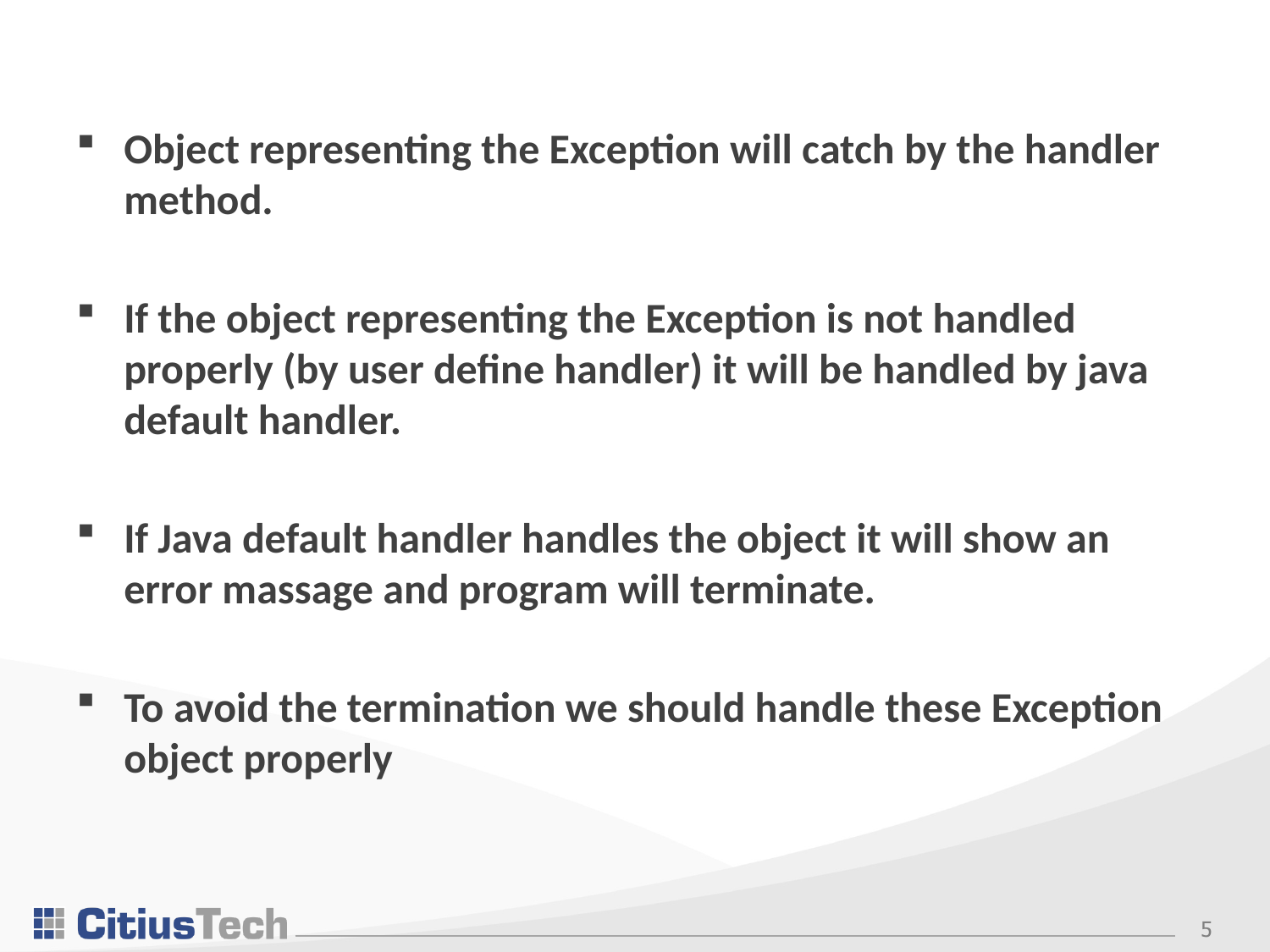

Object representing the Exception will catch by the handler method.

If the object representing the Exception is not handled properly (by user define handler) it will be handled by java default handler.

If Java default handler handles the object it will show an error massage and program will terminate.

To avoid the termination we should handle these Exception object properly